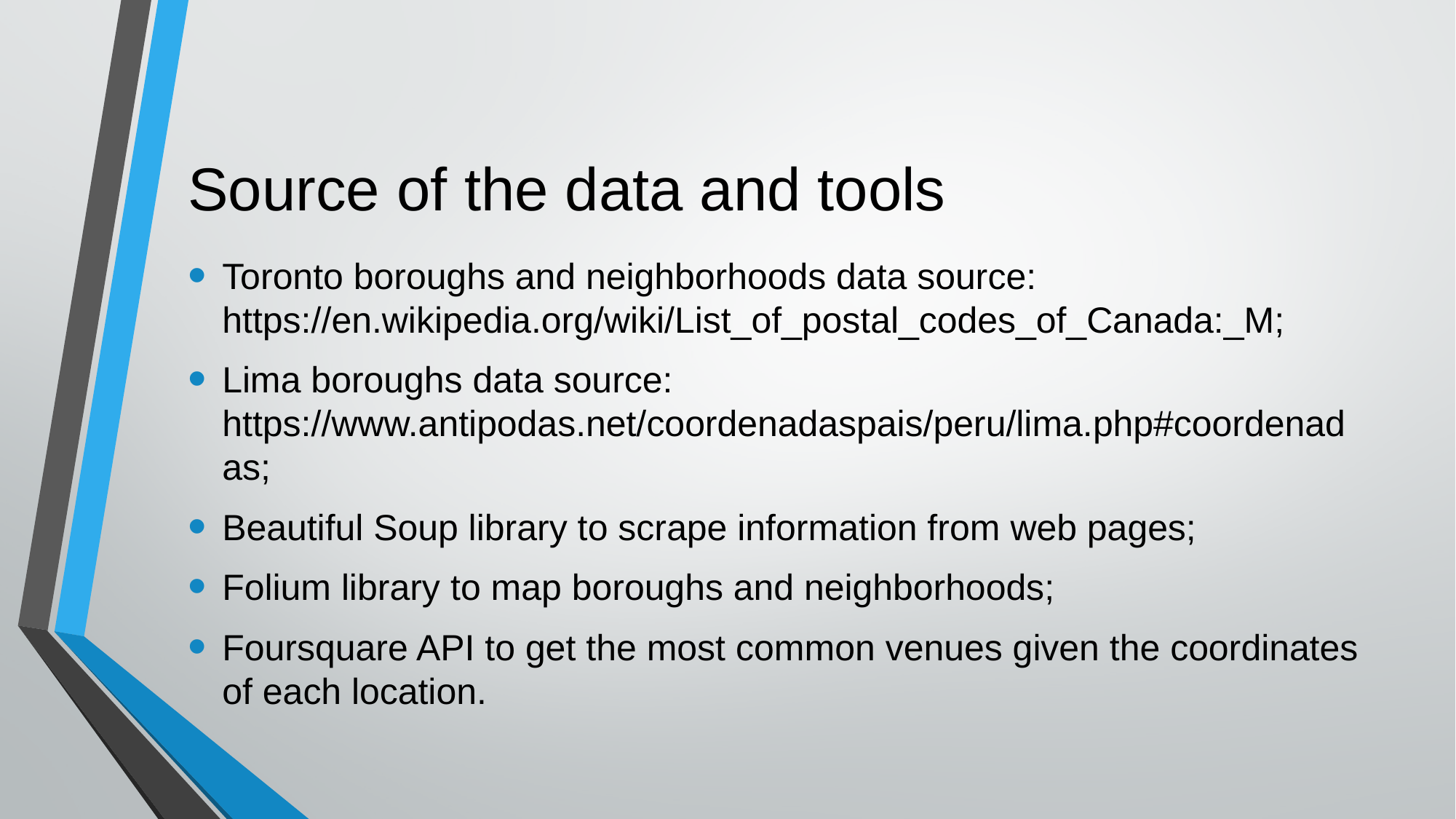

# Source of the data and tools
Toronto boroughs and neighborhoods data source: https://en.wikipedia.org/wiki/List_of_postal_codes_of_Canada:_M;
Lima boroughs data source: https://www.antipodas.net/coordenadaspais/peru/lima.php#coordenadas;
Beautiful Soup library to scrape information from web pages;
Folium library to map boroughs and neighborhoods;
Foursquare API to get the most common venues given the coordinates of each location.